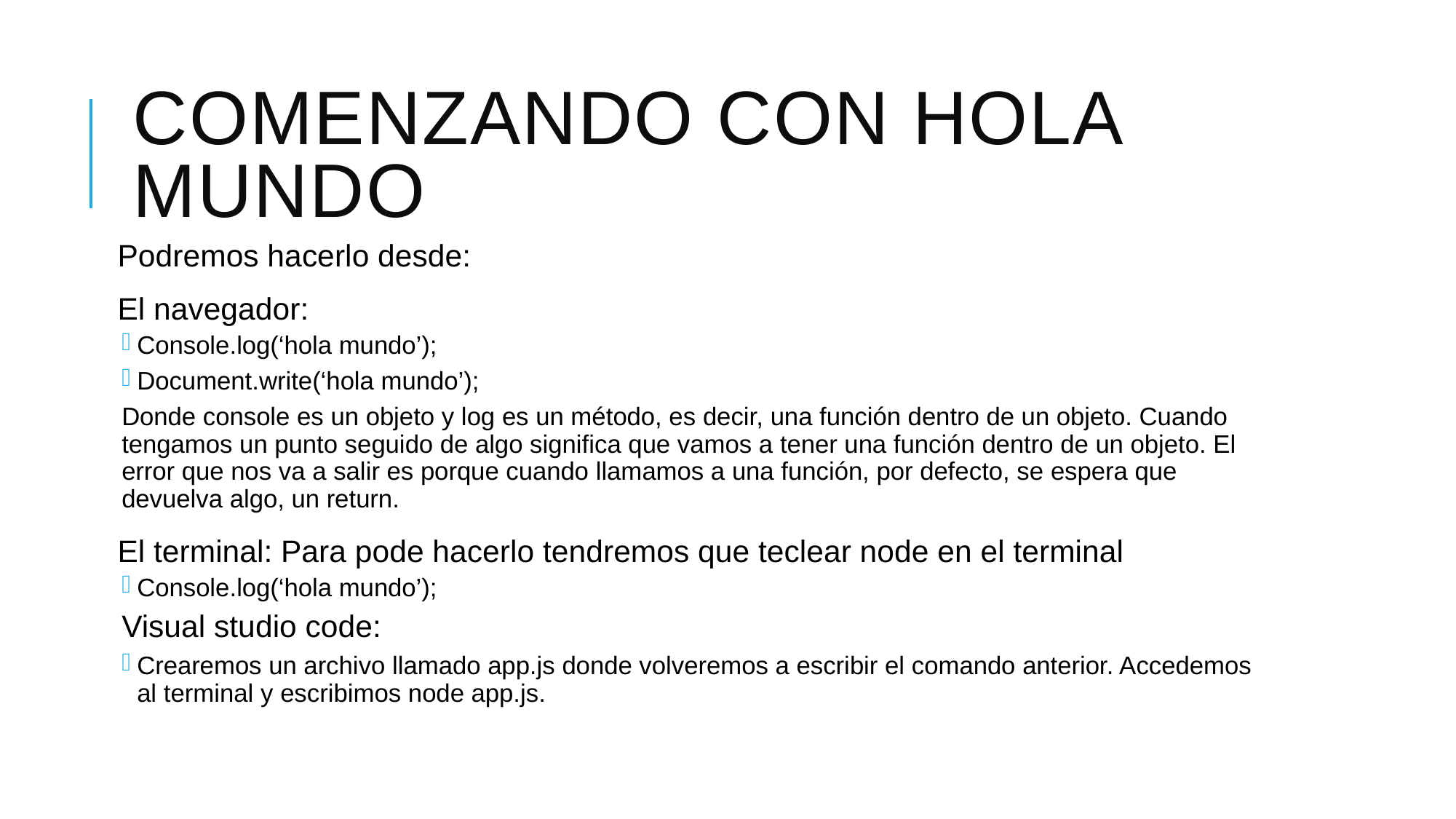

# COMENZANDO CON HOLA MUNDO
Podremos hacerlo desde:
El navegador:
Console.log(‘hola mundo’);
Document.write(‘hola mundo’);
Donde console es un objeto y log es un método, es decir, una función dentro de un objeto. Cuando tengamos un punto seguido de algo significa que vamos a tener una función dentro de un objeto. El error que nos va a salir es porque cuando llamamos a una función, por defecto, se espera que devuelva algo, un return.
El terminal: Para pode hacerlo tendremos que teclear node en el terminal
Console.log(‘hola mundo’);
Visual studio code:
Crearemos un archivo llamado app.js donde volveremos a escribir el comando anterior. Accedemos al terminal y escribimos node app.js.